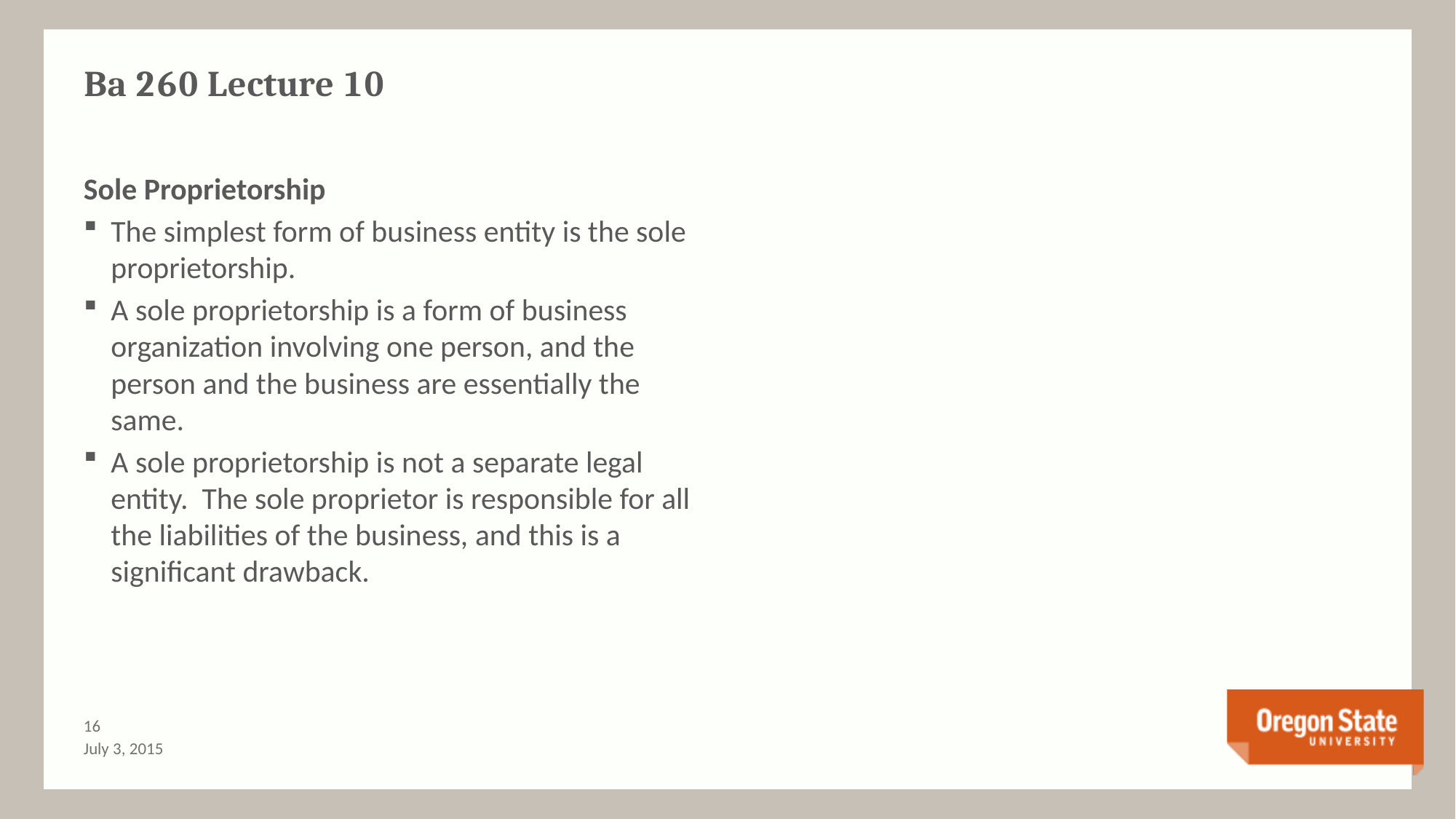

# Ba 260 Lecture 10
Sole Proprietorship
The simplest form of business entity is the sole proprietorship.
A sole proprietorship is a form of business organization involving one person, and the person and the business are essentially the same.
A sole proprietorship is not a separate legal entity.  The sole proprietor is responsible for all the liabilities of the business, and this is a significant drawback.

16
July 3, 2015